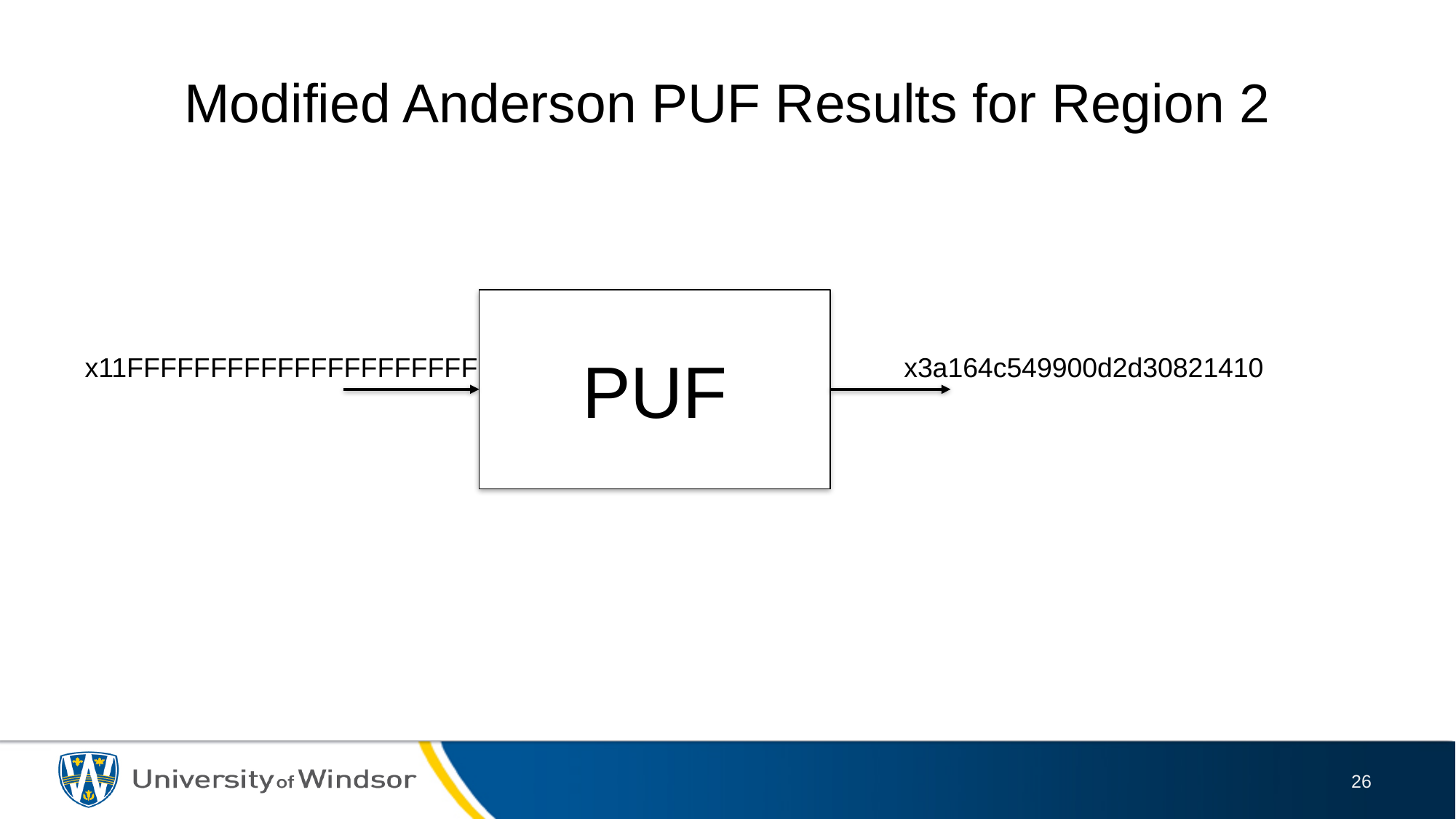

# Modified Anderson PUF Results for Region 2
PUF
x11FFFFFFFFFFFFFFFFFFFFF
x3a164c549900d2d30821410
26